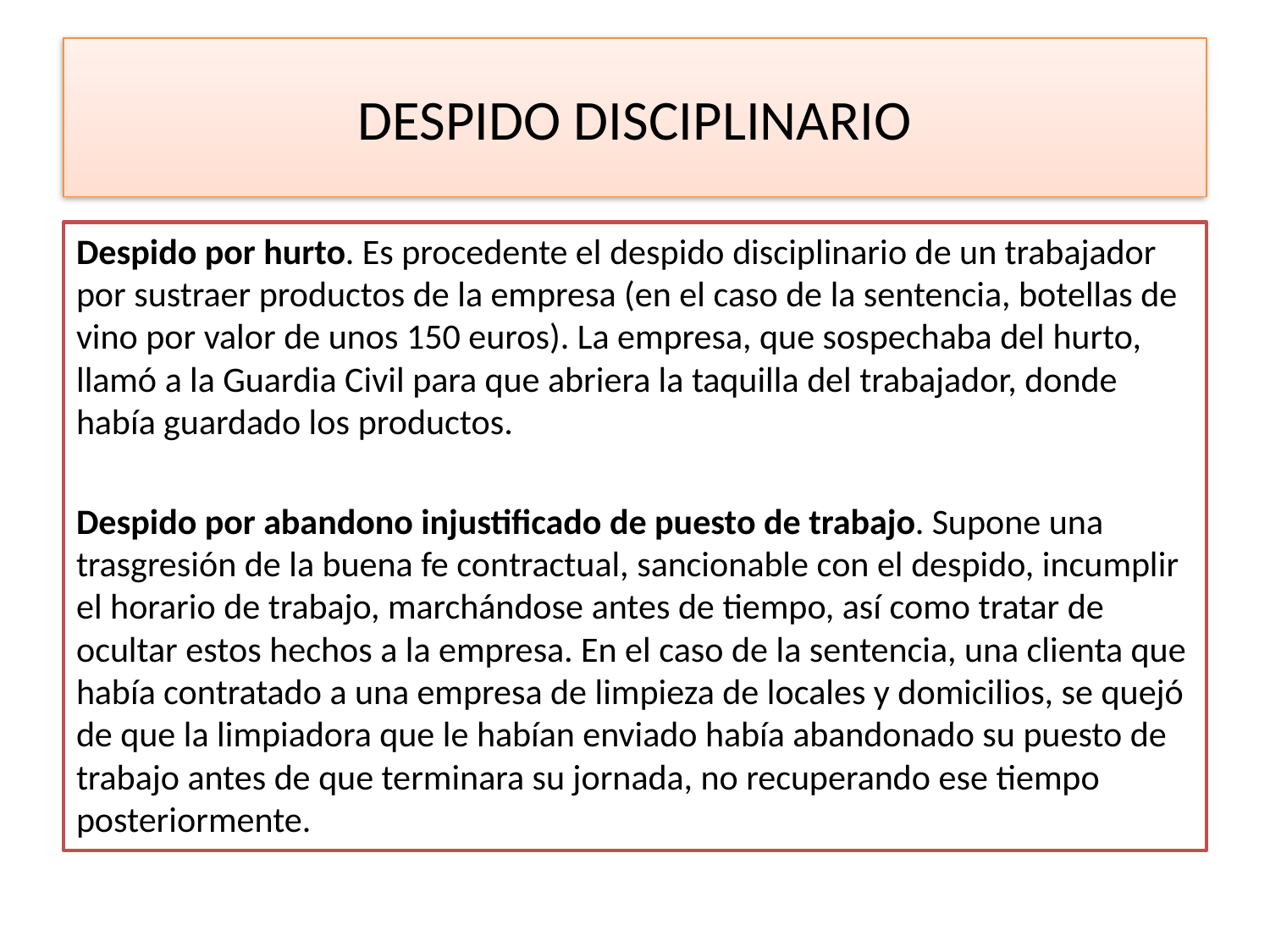

# DESPIDO DISCIPLINARIO
Despido por hurto. Es procedente el despido disciplinario de un trabajador por sustraer productos de la empresa (en el caso de la sentencia, botellas de vino por valor de unos 150 euros). La empresa, que sospechaba del hurto, llamó a la Guardia Civil para que abriera la taquilla del trabajador, donde había guardado los productos.

Despido por abandono injustificado de puesto de trabajo. Supone una trasgresión de la buena fe contractual, sancionable con el despido, incumplir el horario de trabajo, marchándose antes de tiempo, así como tratar de ocultar estos hechos a la empresa. En el caso de la sentencia, una clienta que había contratado a una empresa de limpieza de locales y domicilios, se quejó de que la limpiadora que le habían enviado había abandonado su puesto de trabajo antes de que terminara su jornada, no recuperando ese tiempo posteriormente.